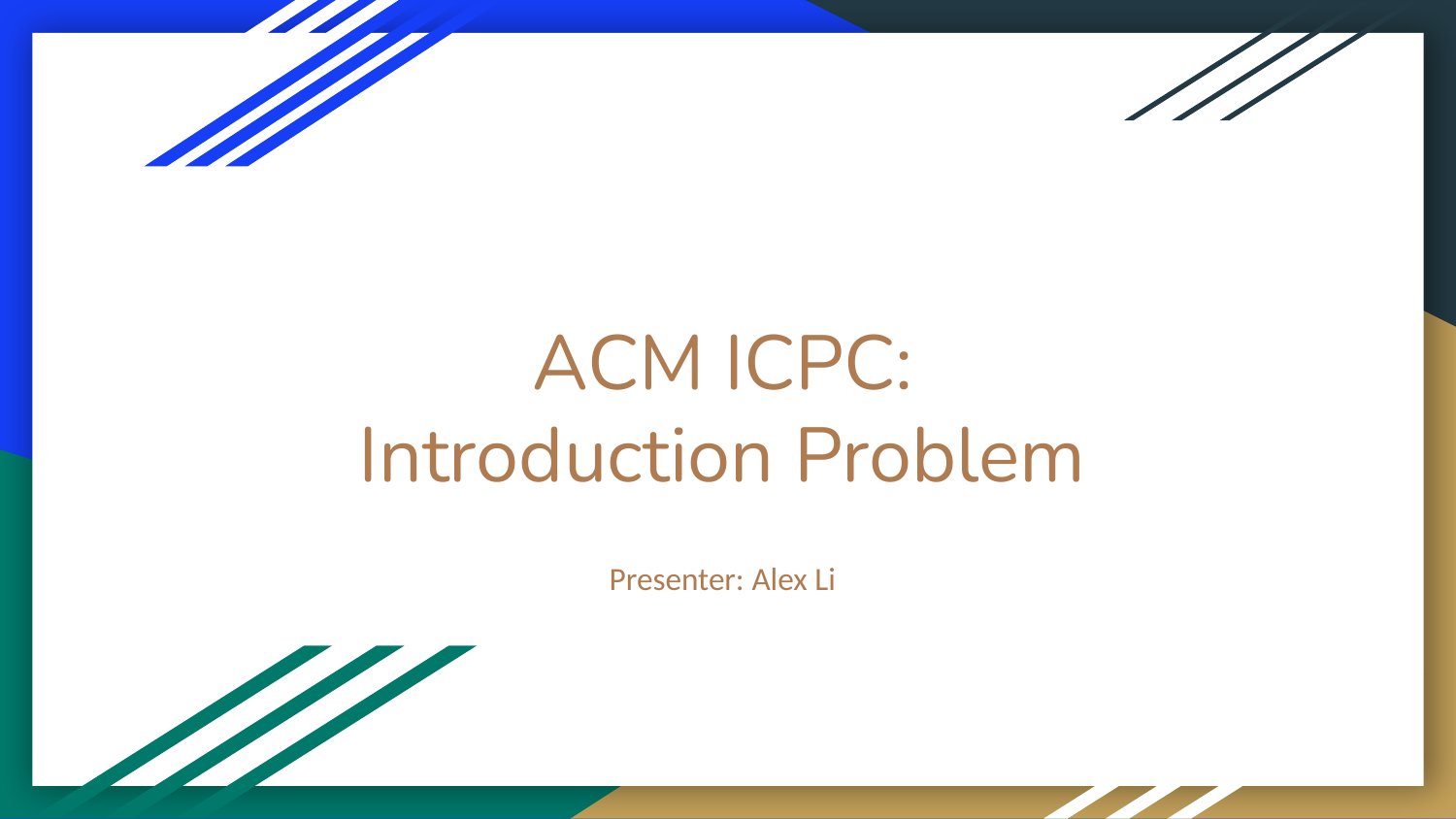

# ACM ICPC: Introduction Problem
Presenter: Alex Li